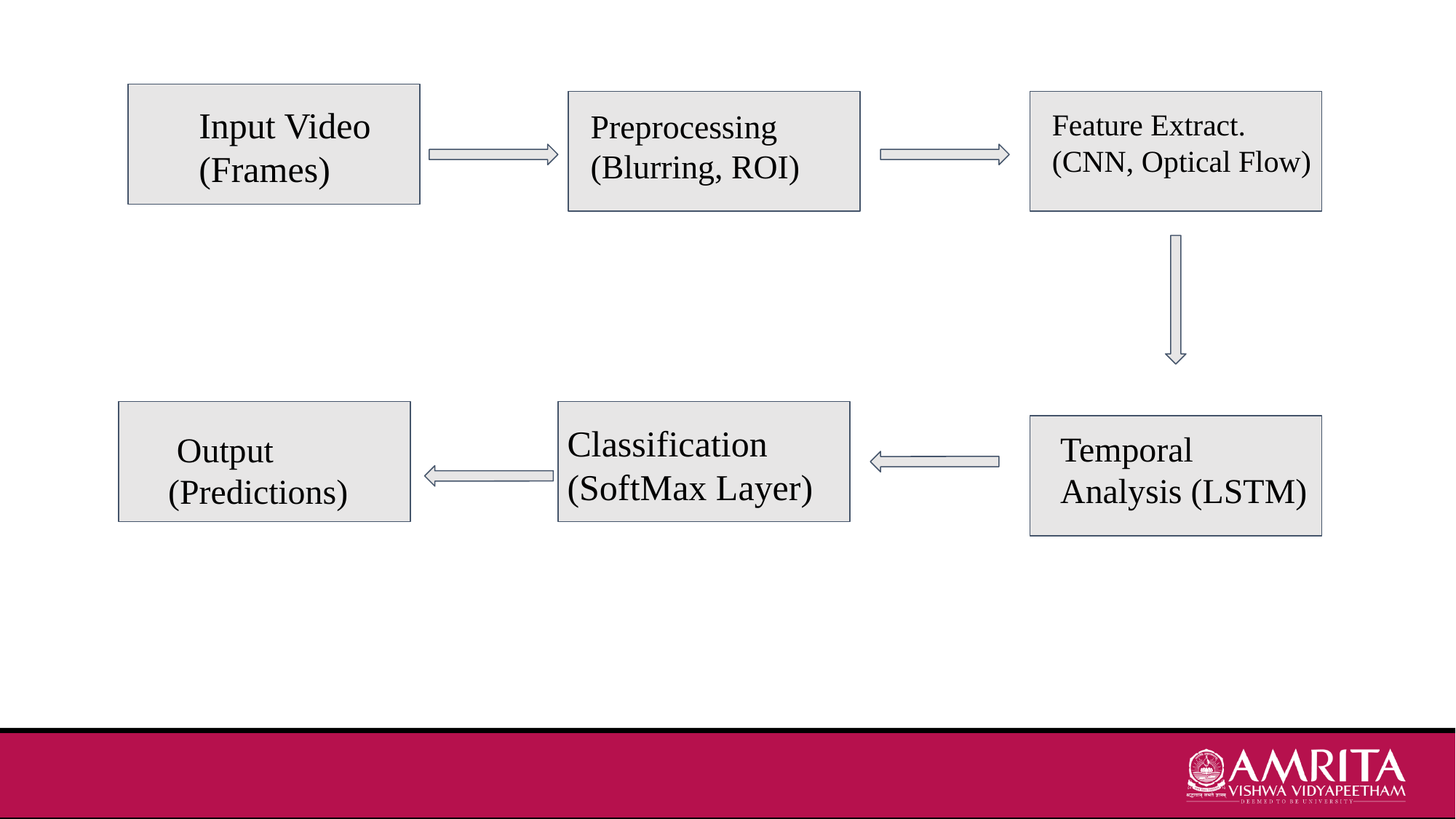

Input Video (Frames)

Preprocessing
(Blurring, ROI)
Feature Extract.
(CNN, Optical Flow)

Classification (SoftMax Layer)

Temporal Analysis (LSTM)
 Output
(Predictions)